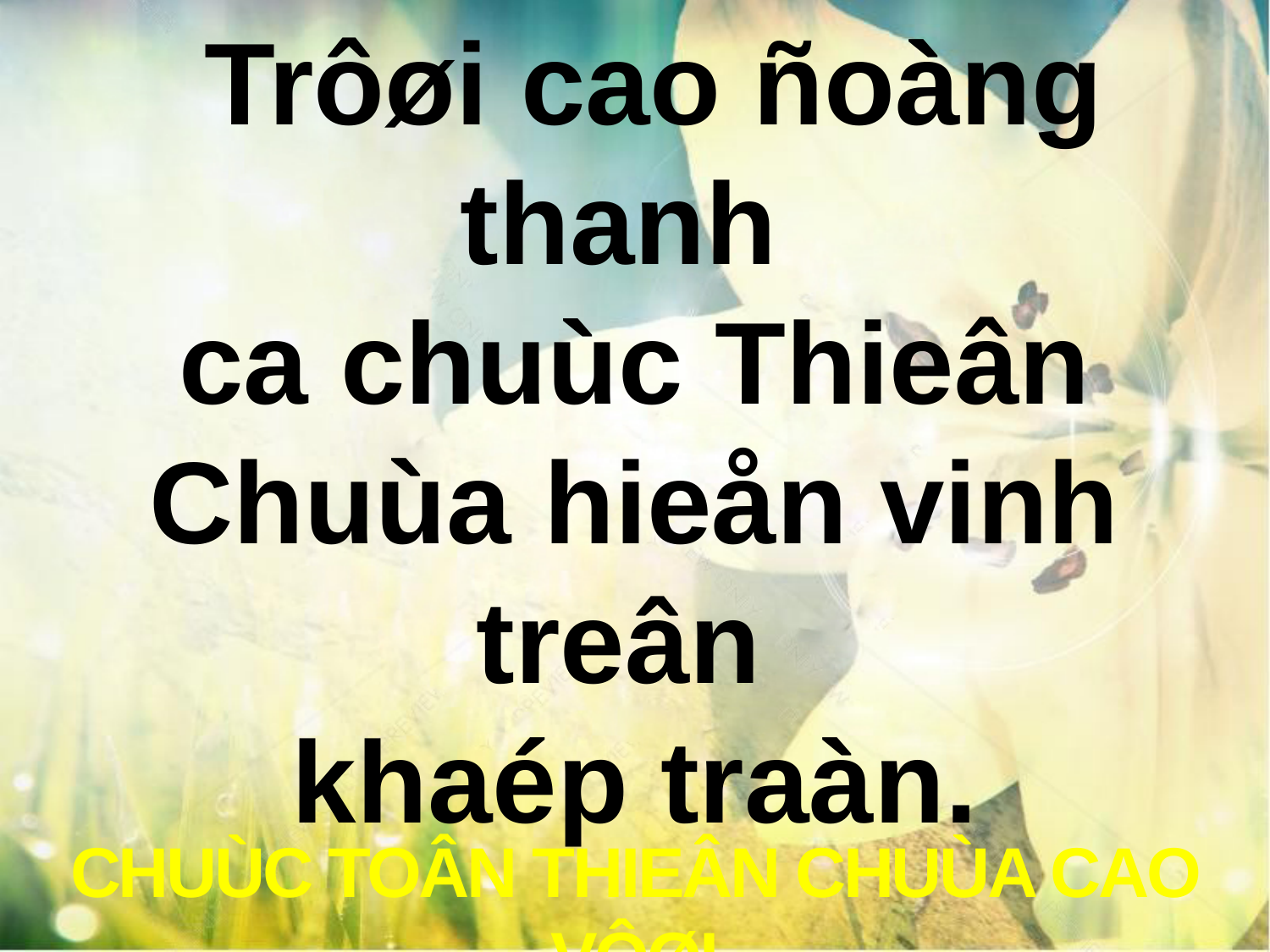

Trôøi cao ñoàng thanh
ca chuùc Thieân Chuùa hieån vinh treân
khaép traàn.
CHUÙC TOÂN THIEÂN CHUÙA CAO VÔØI